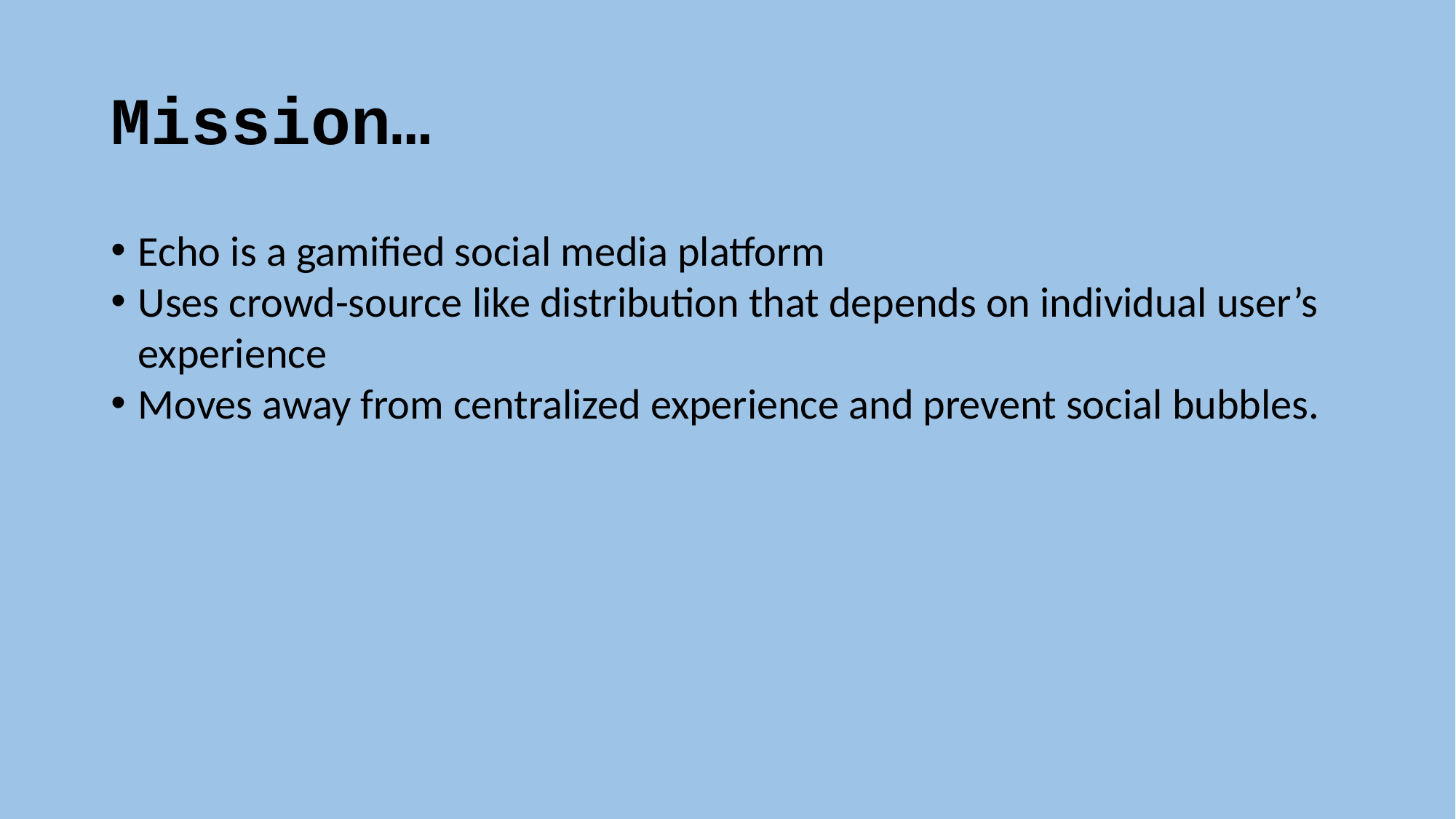

# Mission…
Echo is a gamified social media platform
Uses crowd-source like distribution that depends on individual user’s experience
Moves away from centralized experience and prevent social bubbles.